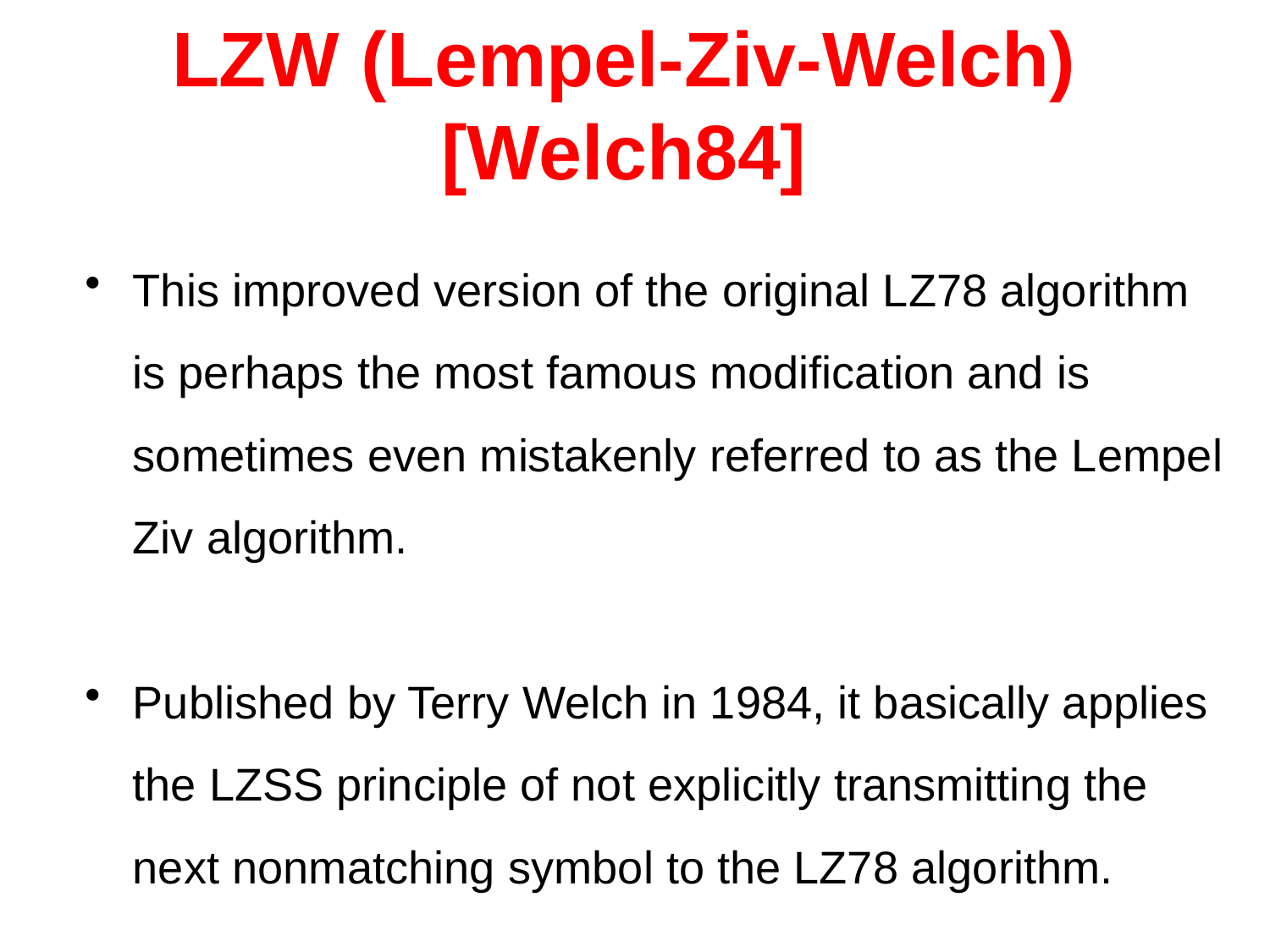

# LZW (Lempel-Ziv-Welch) [Welch84]
This improved version of the original LZ78 algorithm is perhaps the most famous modification and is sometimes even mistakenly referred to as the Lempel Ziv algorithm.

Published by Terry Welch in 1984, it basically applies the LZSS principle of not explicitly transmitting the next nonmatching symbol to the LZ78 algorithm.